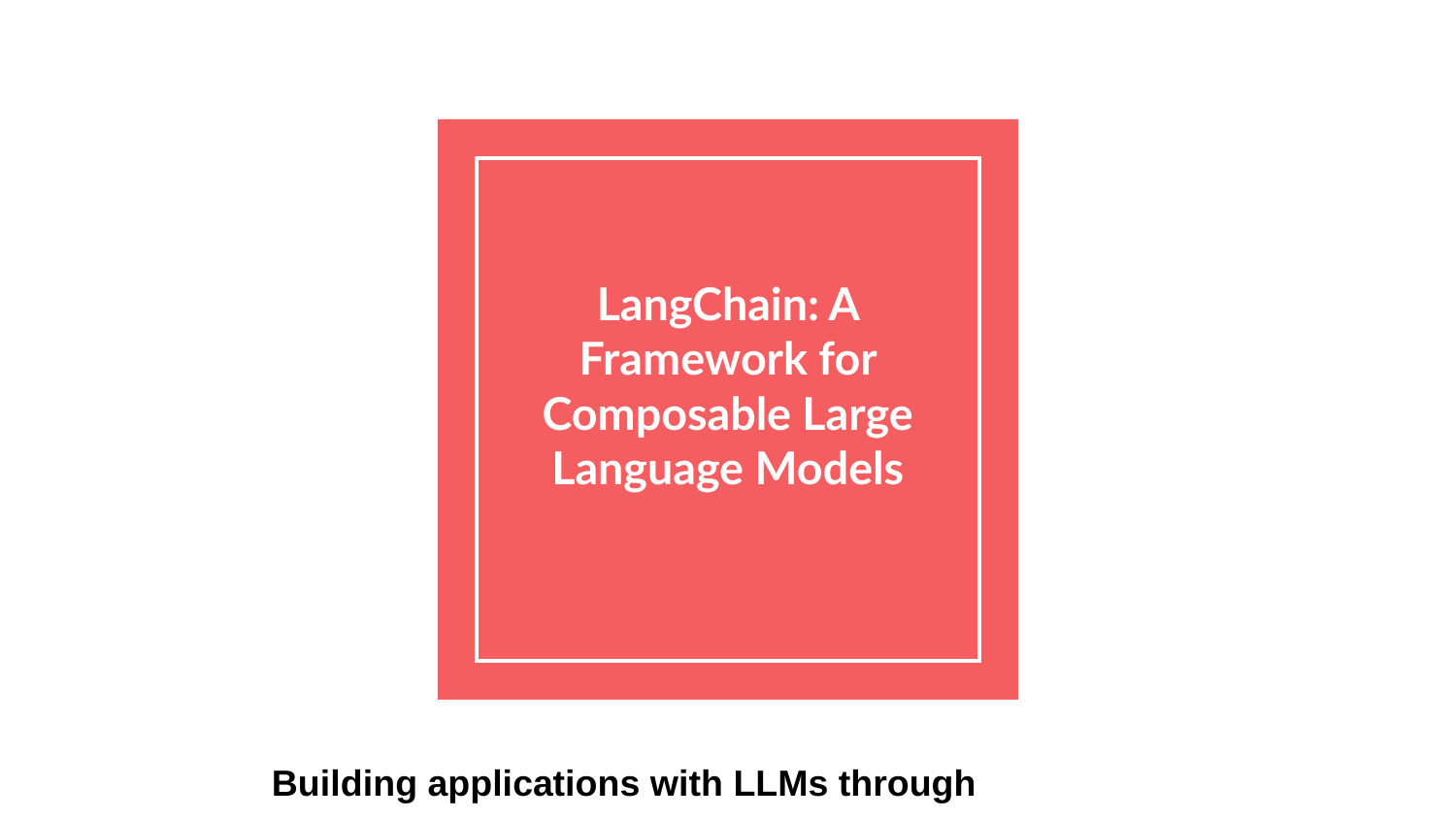

# LangChain: A Framework for Composable Large Language Models
Building applications with LLMs through chaining